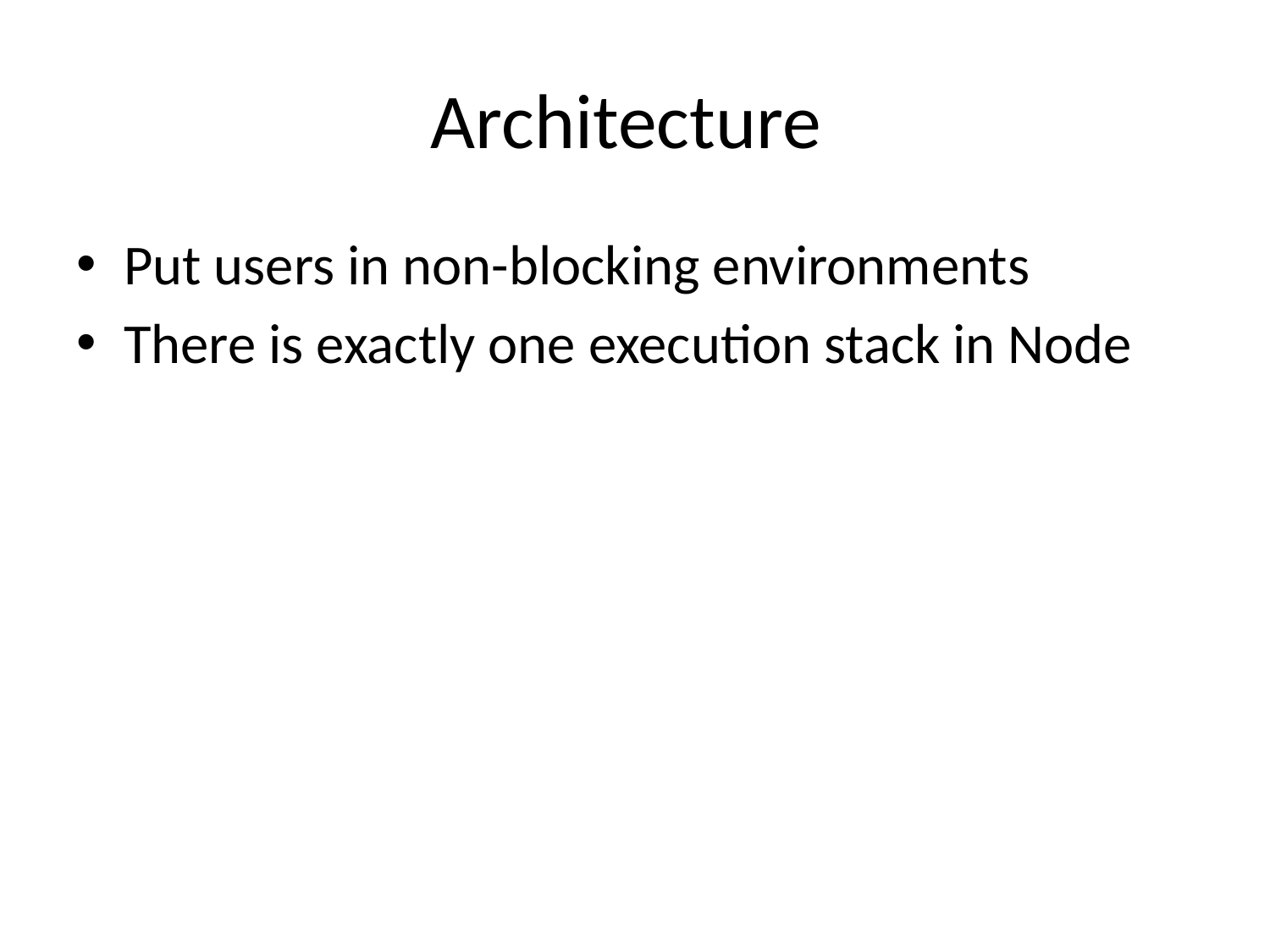

# Architecture
Put users in non-blocking environments
There is exactly one execution stack in Node